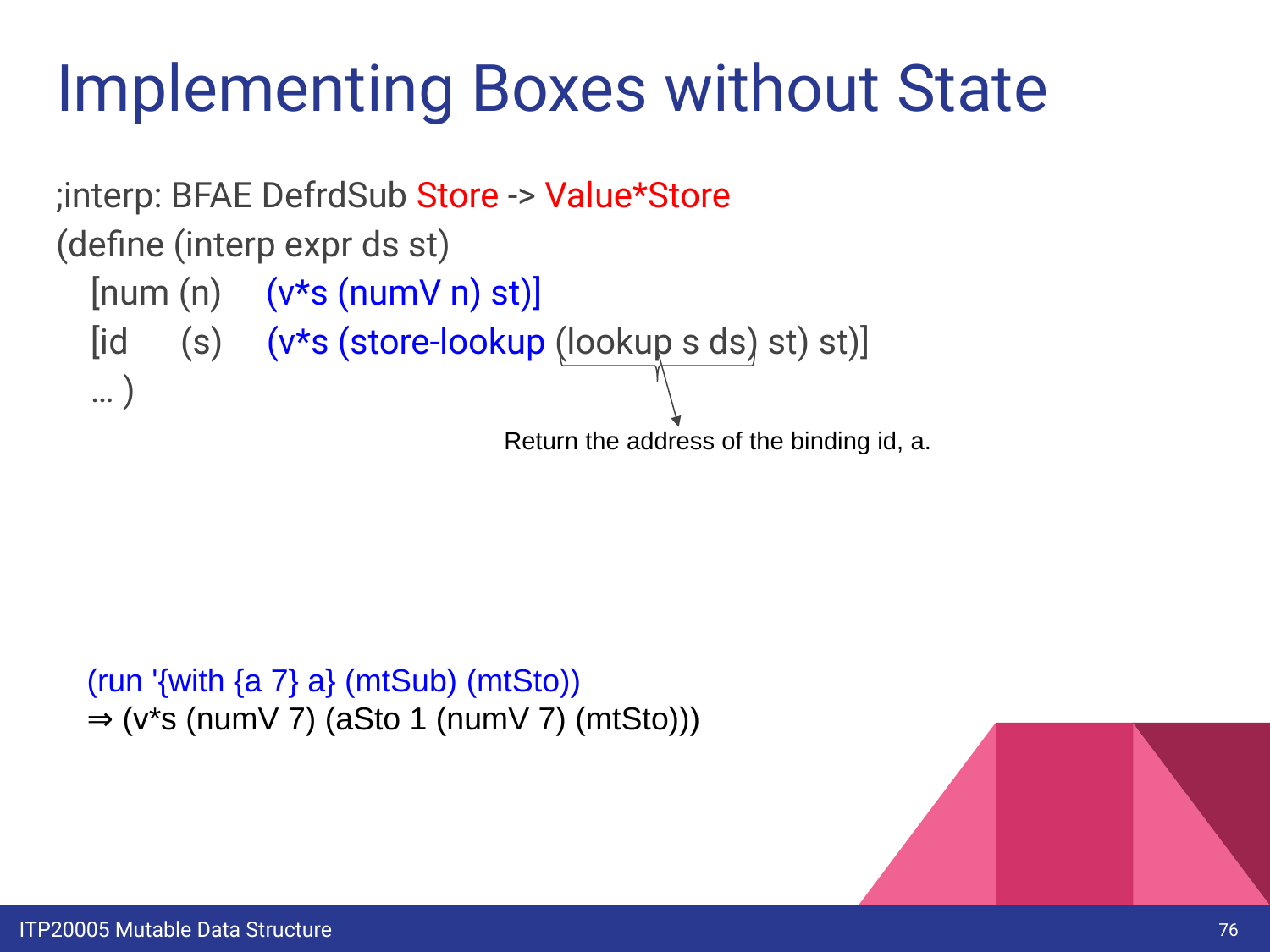

# Implementing Boxes without State
;interp: BFAE DefrdSub Store -> Value*Store
(define (interp expr ds st)
    [num (n)     (v*s (numV n) st)]
    [id      (s)     (v*s (store-lookup (lookup s ds) st) st)]
    … )

Return the address of the binding id, a.
(run '{with {a 7} a} (mtSub) (mtSto))
⇒ (v*s (numV 7) (aSto 1 (numV 7) (mtSto)))
76